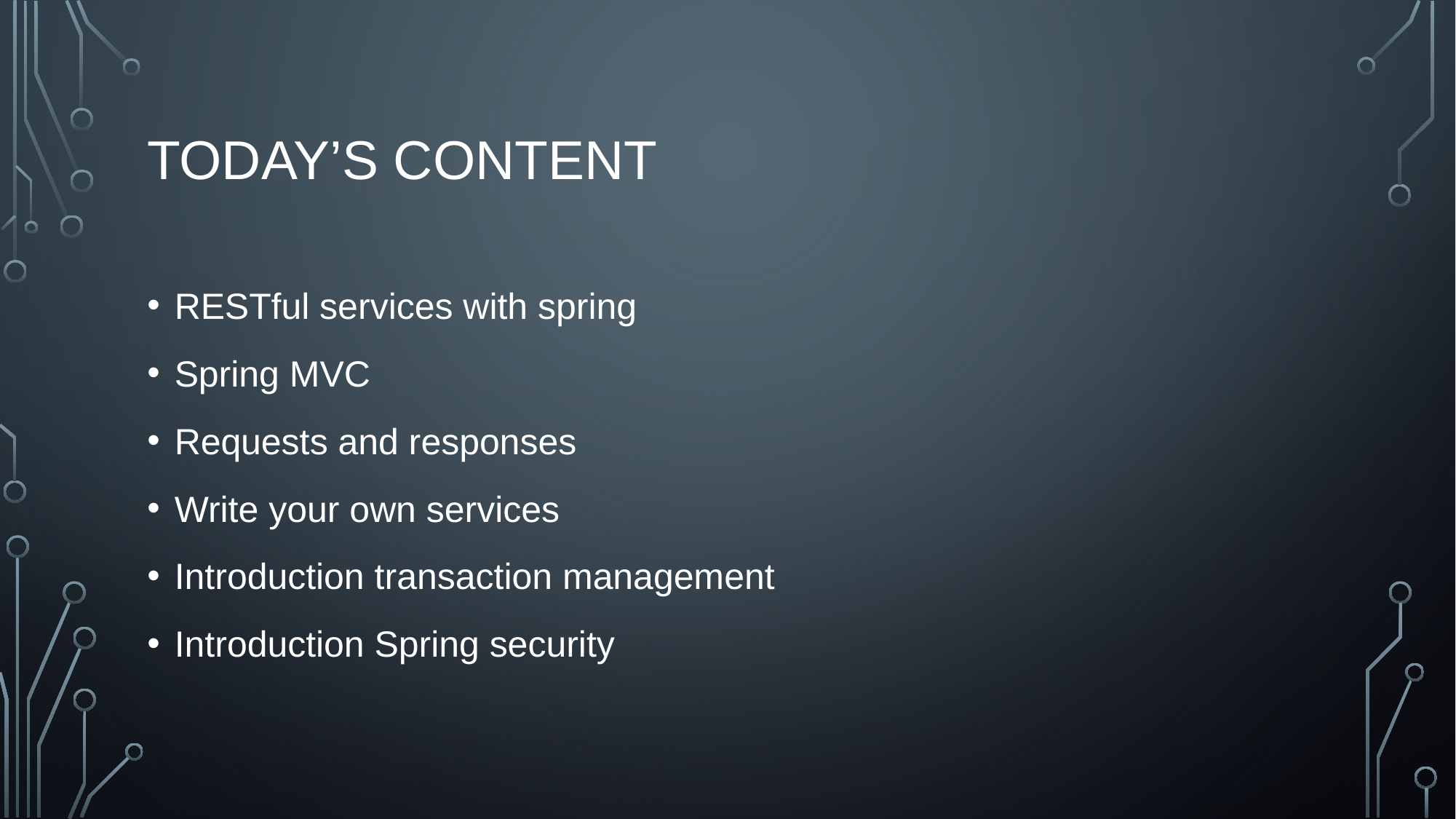

# TODAY’S CONTENT
RESTful services with spring
Spring MVC
Requests and responses
Write your own services
Introduction transaction management
Introduction Spring security